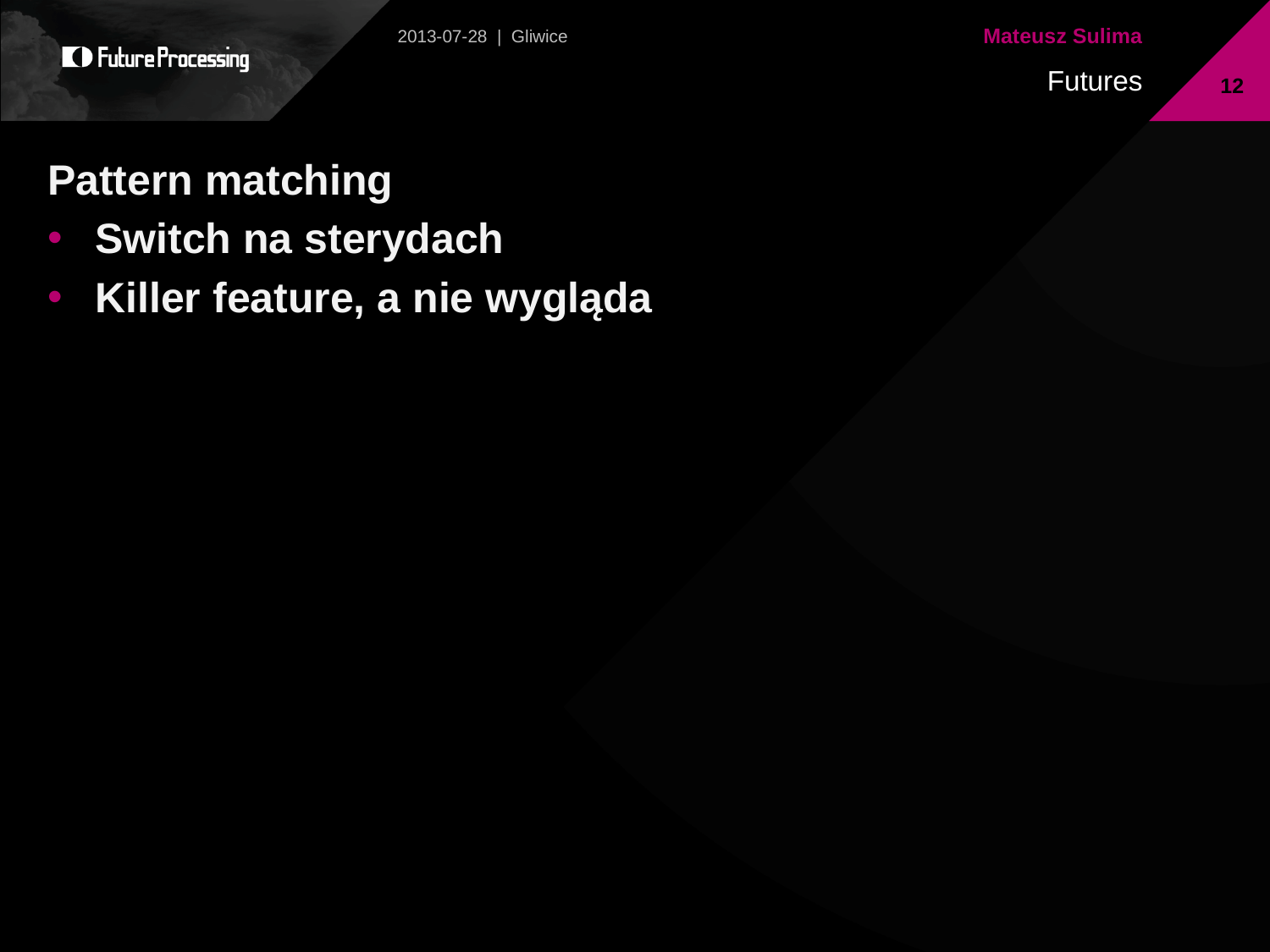

2013-07-28  |  Gliwice
12
Pattern matching
Switch na sterydach
Killer feature, a nie wygląda